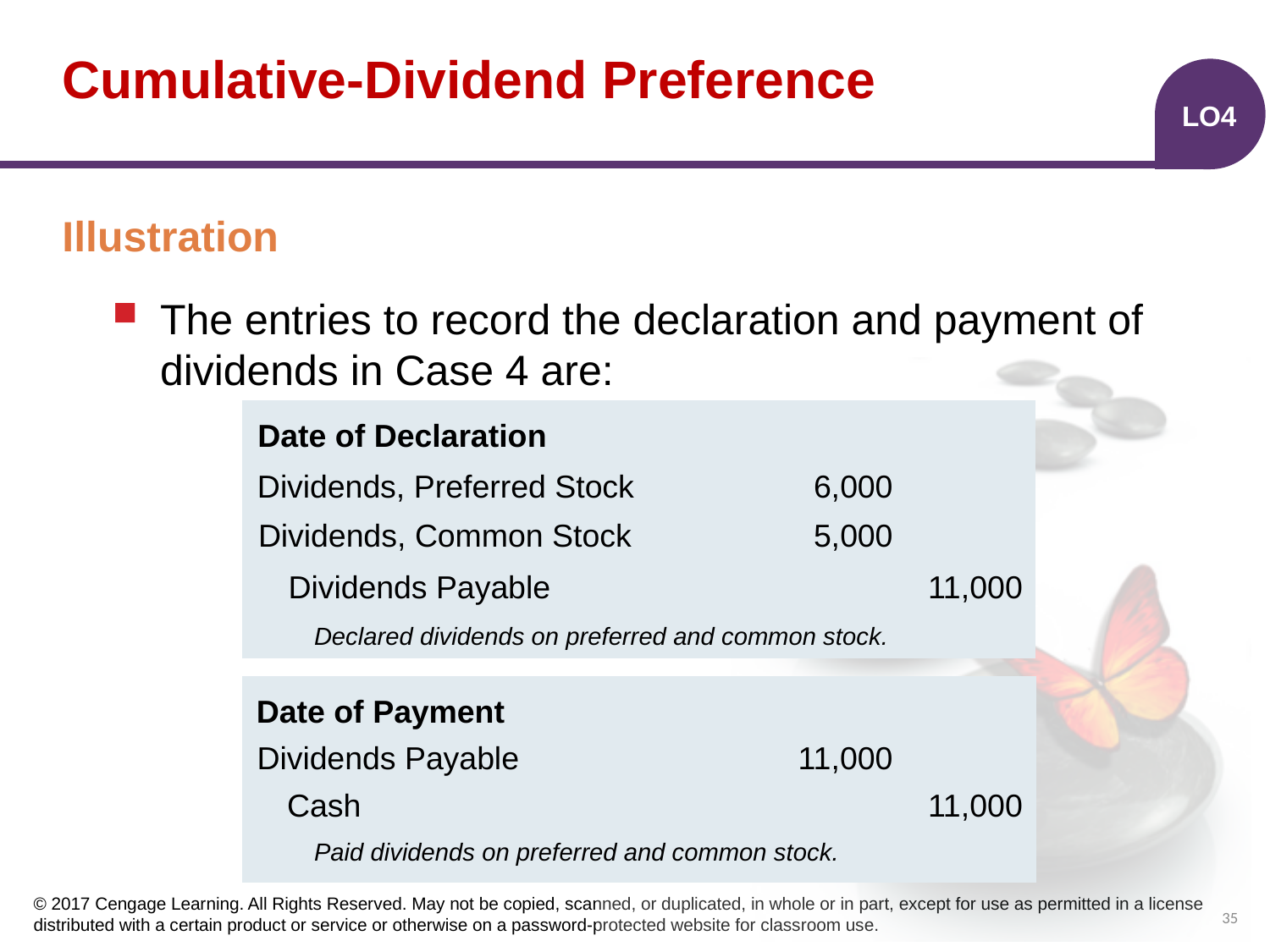

# Cumulative-Dividend Preference
LO4
Illustration
The entries to record the declaration and payment of dividends in Case 4 are:
|  |  |  |
| --- | --- | --- |
|  |  |  |
|  |  |  |
|  |  |  |
|  |  |  |
Date of Declaration
Dividends, Preferred Stock
6,000
5,000
Dividends, Common Stock
Dividends Payable
11,000
 Declared dividends on preferred and common stock.
|  |  |  |
| --- | --- | --- |
|  |  |  |
|  |  |  |
|  |  |  |
Date of Payment
Dividends Payable
11,000
Cash
11,000
 Paid dividends on preferred and common stock.

35